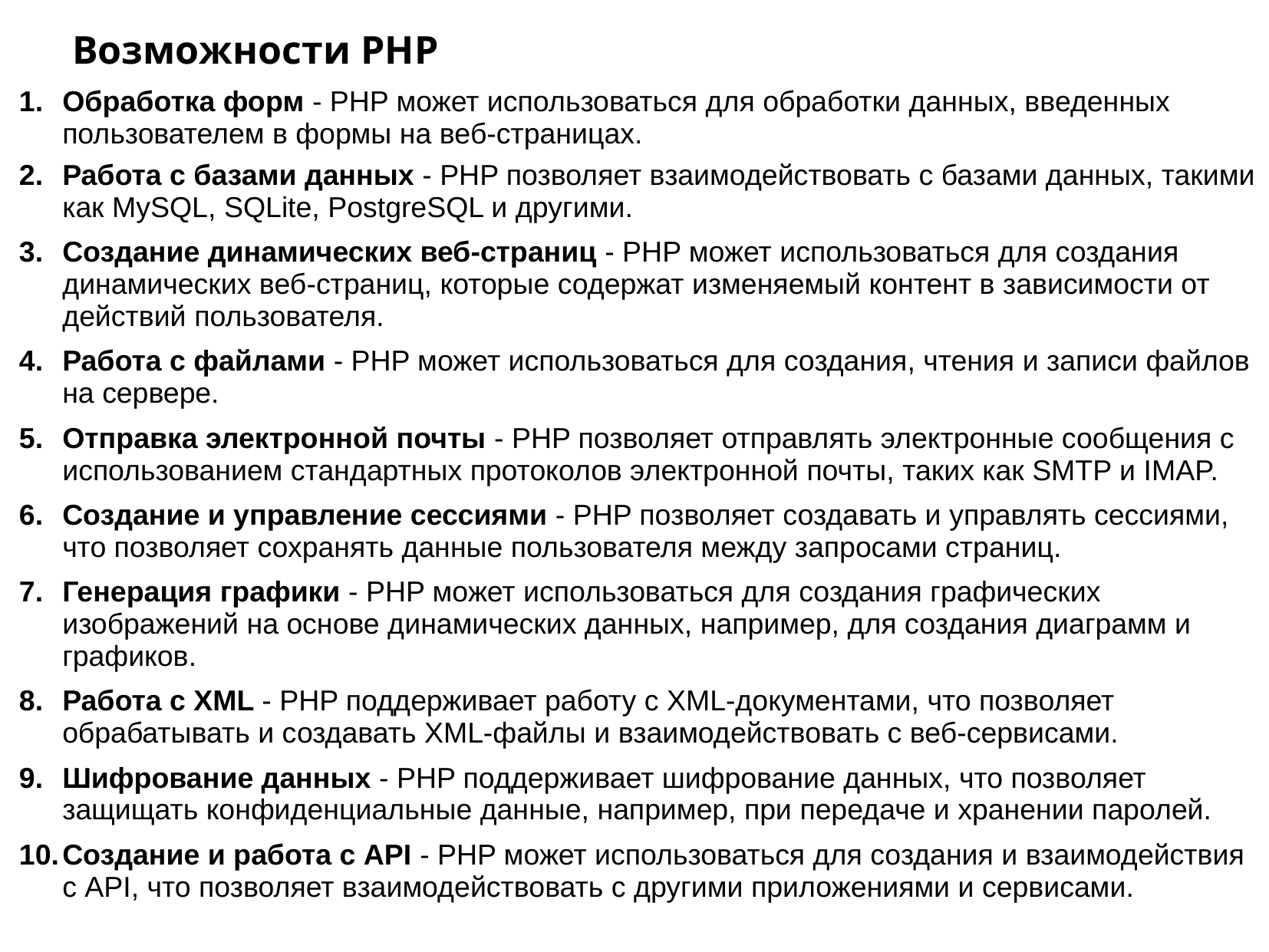

Возможности PHP
Обработка форм - PHP может использоваться для обработки данных, введенных пользователем в формы на веб-страницах.
Работа с базами данных - PHP позволяет взаимодействовать с базами данных, такими как MySQL, SQLite, PostgreSQL и другими.
Создание динамических веб-страниц - PHP может использоваться для создания динамических веб-страниц, которые содержат изменяемый контент в зависимости от действий пользователя.
Работа с файлами - PHP может использоваться для создания, чтения и записи файлов на сервере.
Отправка электронной почты - PHP позволяет отправлять электронные сообщения с использованием стандартных протоколов электронной почты, таких как SMTP и IMAP.
Создание и управление сессиями - PHP позволяет создавать и управлять сессиями, что позволяет сохранять данные пользователя между запросами страниц.
Генерация графики - PHP может использоваться для создания графических изображений на основе динамических данных, например, для создания диаграмм и графиков.
Работа с XML - PHP поддерживает работу с XML-документами, что позволяет обрабатывать и создавать XML-файлы и взаимодействовать с веб-сервисами.
Шифрование данных - PHP поддерживает шифрование данных, что позволяет защищать конфиденциальные данные, например, при передаче и хранении паролей.
Создание и работа с API - PHP может использоваться для создания и взаимодействия с API, что позволяет взаимодействовать с другими приложениями и сервисами.